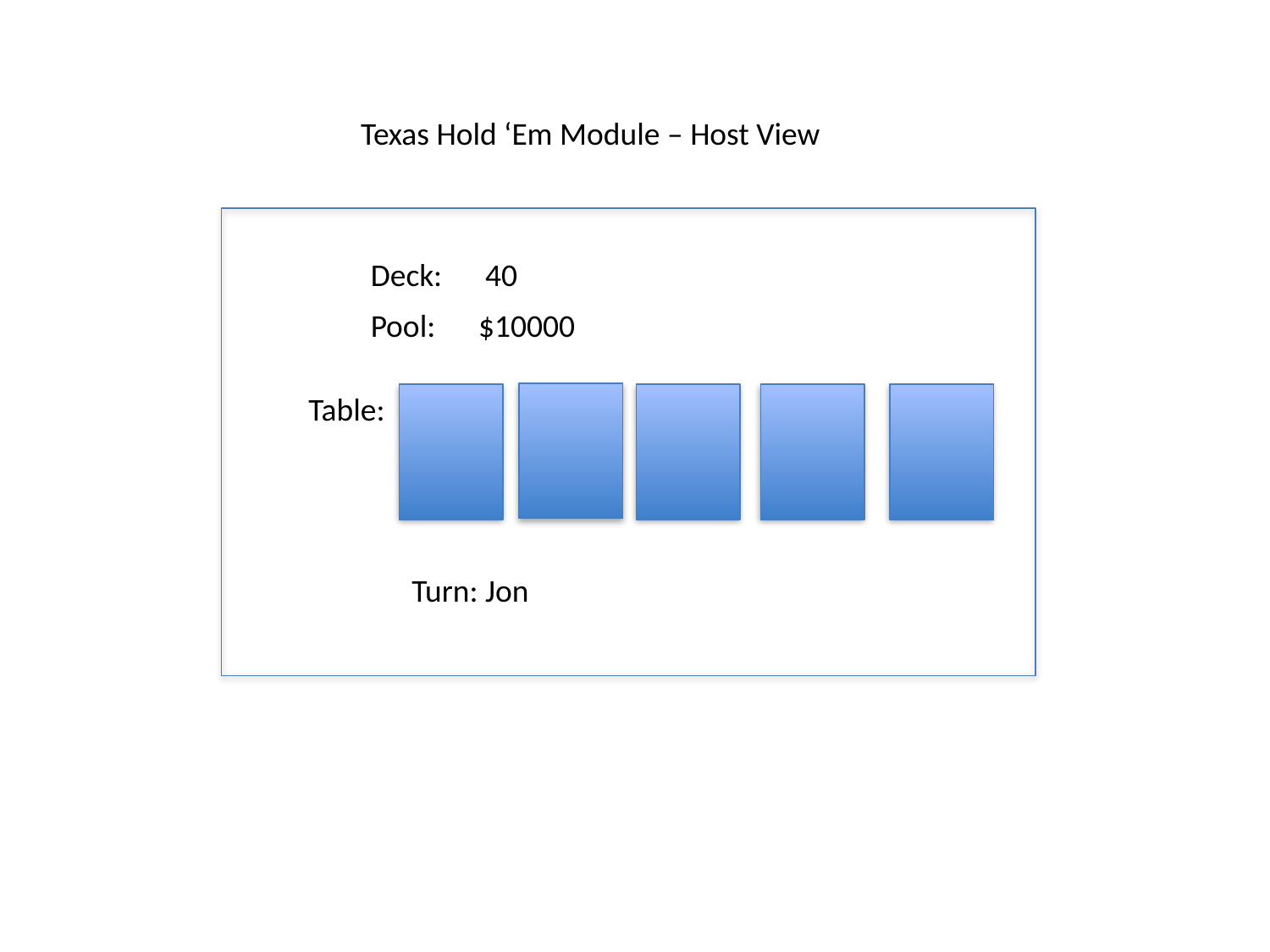

Texas Hold ‘Em Module – Host View

Deck:      40
Pool:      $10000
Table:

Turn: Jon